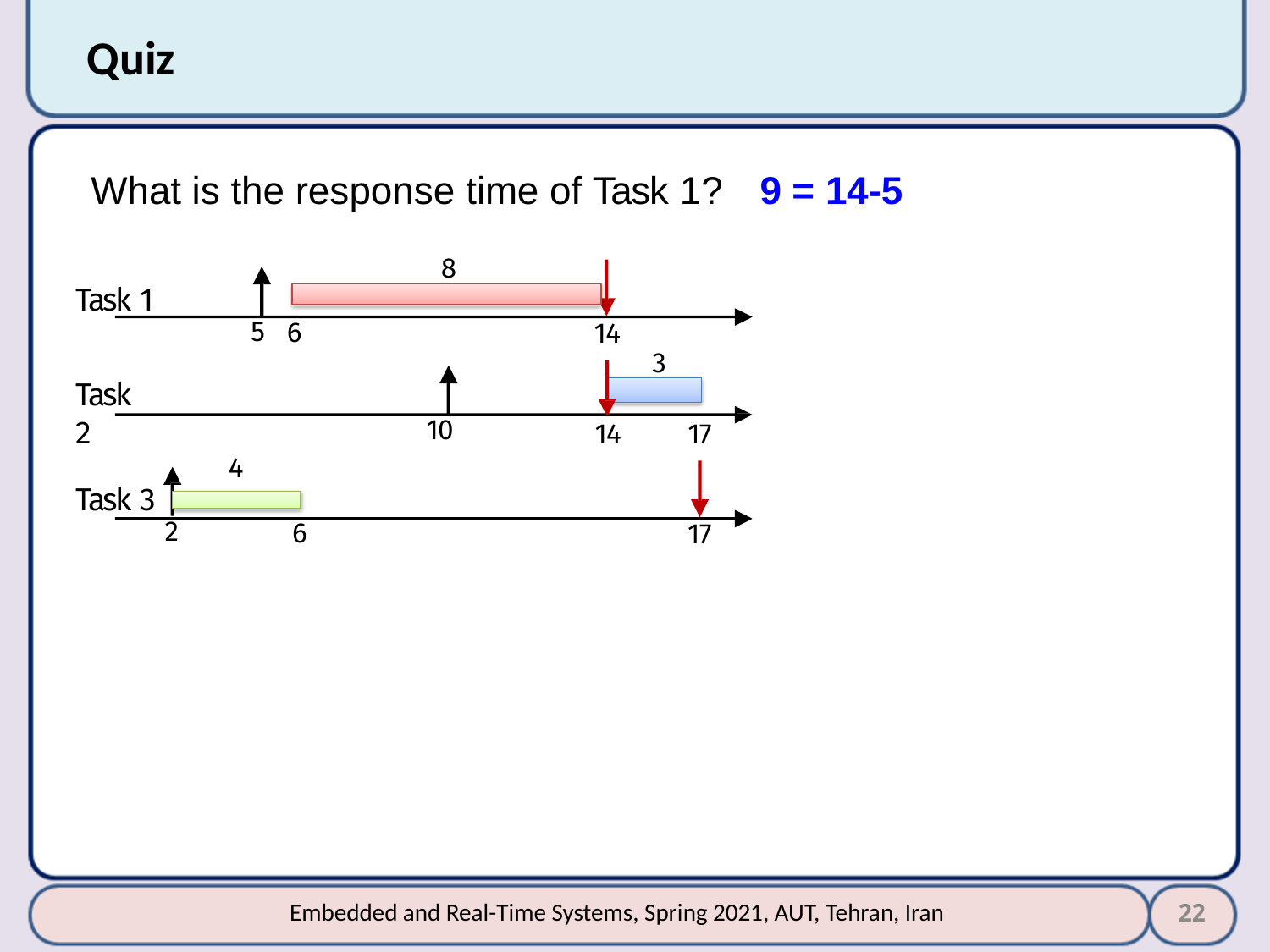

# Quiz
What is the response time of Task 1?
9 = 14-5
8

Task 1

5
6
14
3

Task 2

10
14
17
4
Task 3

2
6
17
22
Embedded and Real-Time Systems, Spring 2021, AUT, Tehran, Iran